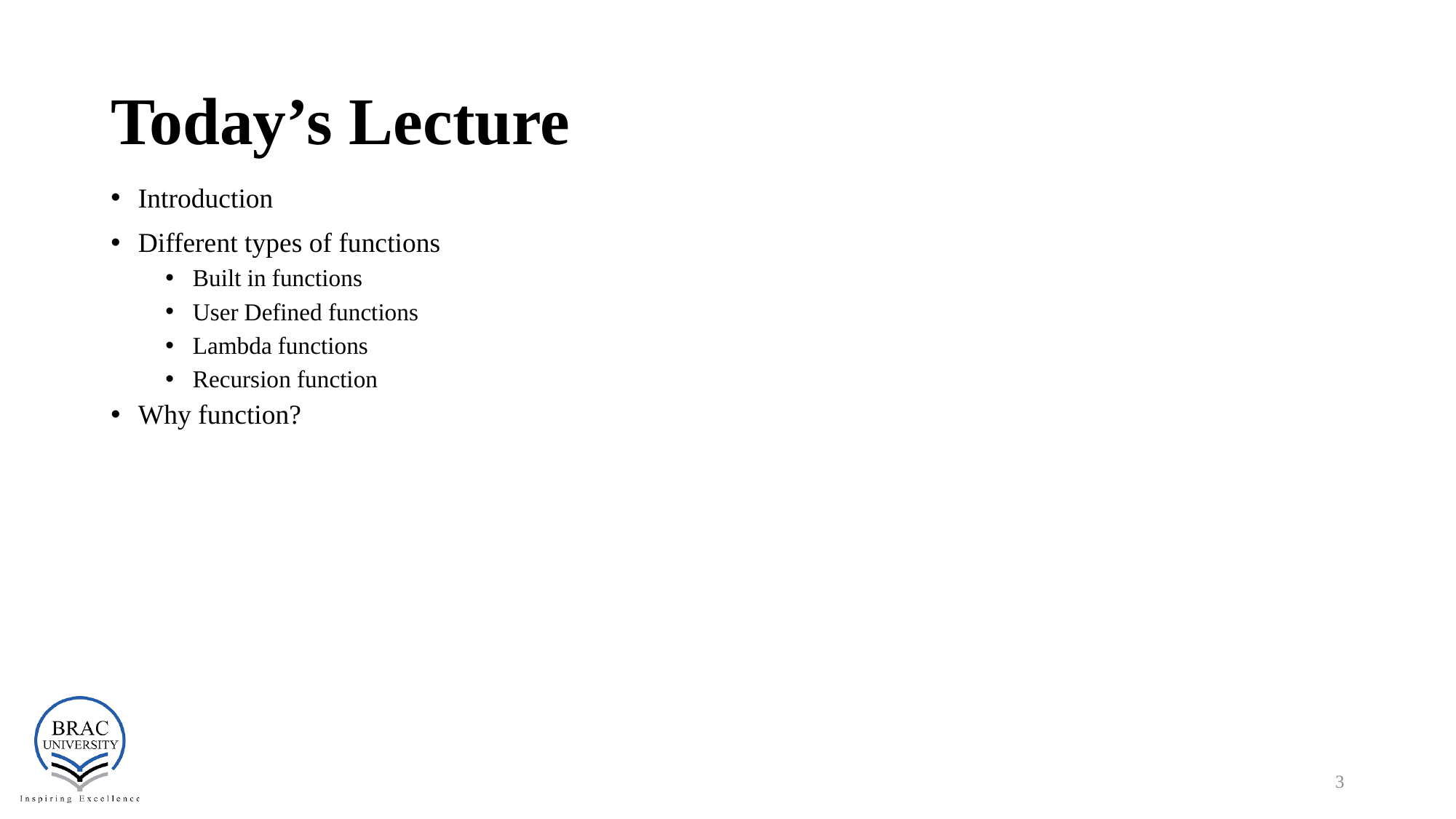

# Today’s Lecture
Introduction
Different types of functions
Built in functions
User Defined functions
Lambda functions
Recursion function
Why function?
3